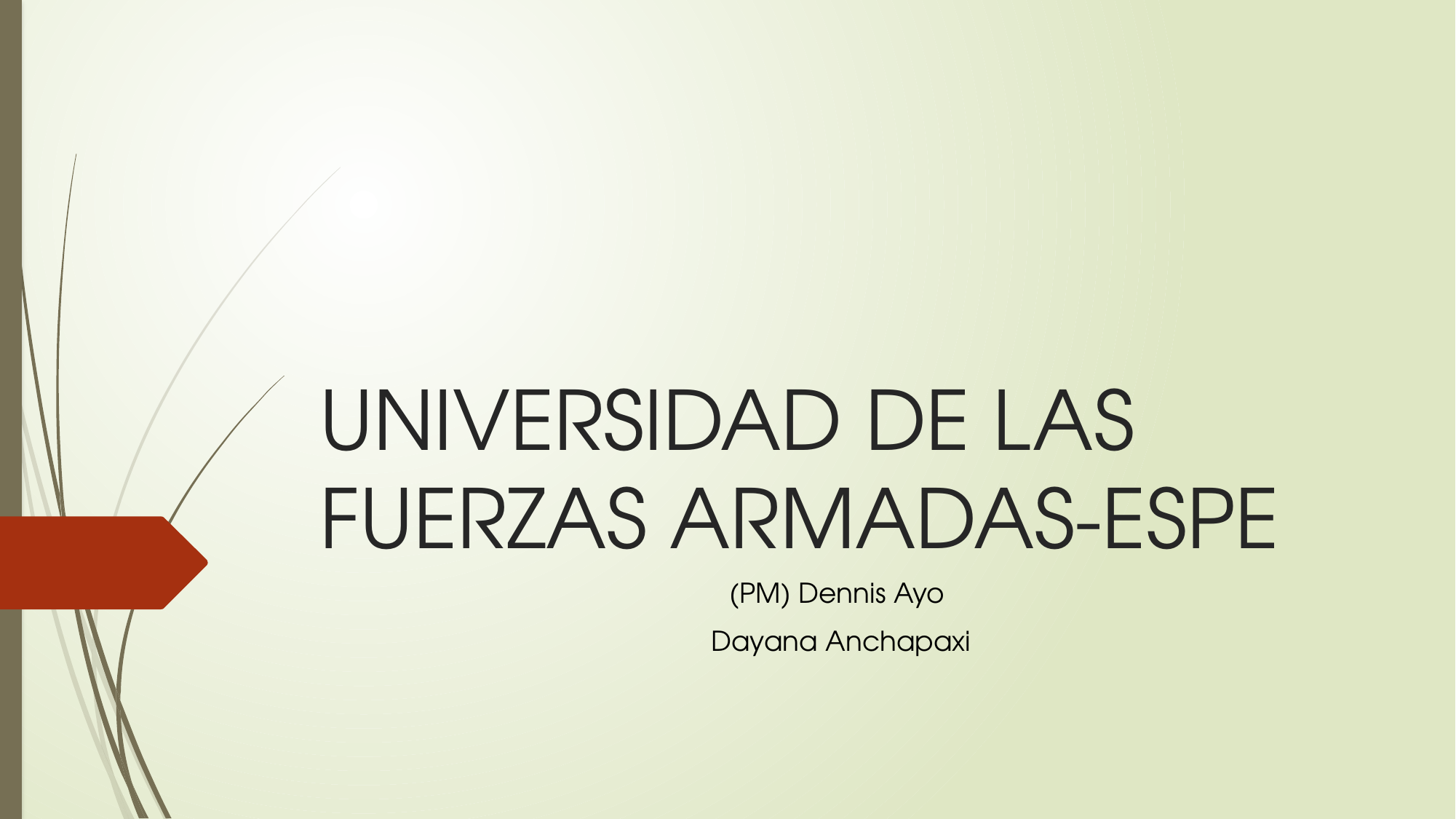

# UNIVERSIDAD DE LAS FUERZAS ARMADAS-ESPE
(PM) Dennis Ayo
Dayana Anchapaxi